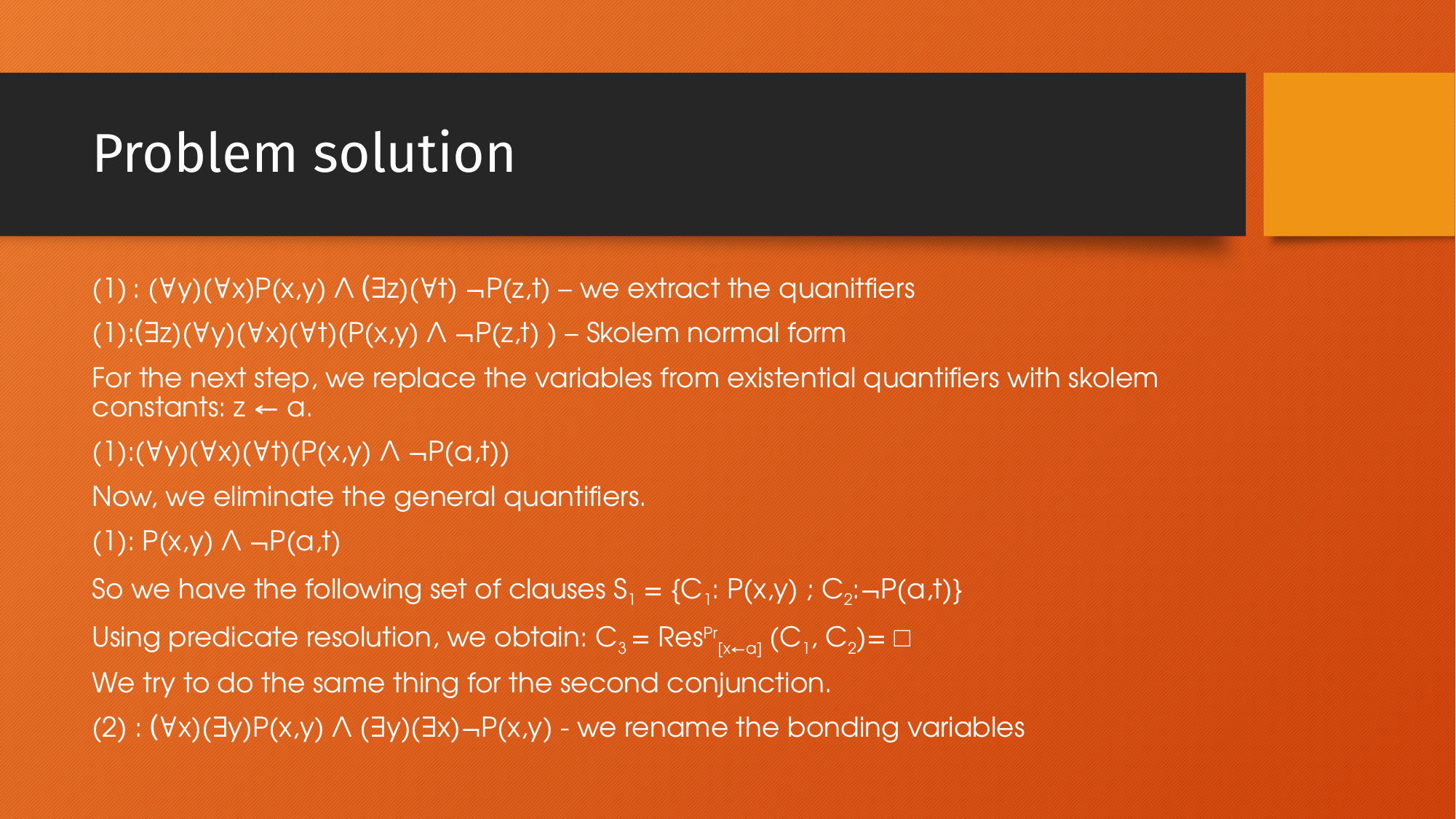

# Problem solution
: (∀y)(∀x)P(x,y) Λ (∃z)(∀t) ¬P(z,t) – we extract the quanitfiers
(1):(∃z)(∀y)(∀x)(∀t)(P(x,y) Λ ¬P(z,t) ) – Skolem normal form
For the next step, we replace the variables from existential quantifiers with skolem constants: z ← a.
(1):(∀y)(∀x)(∀t)(P(x,y) Λ ¬P(a,t))
Now, we eliminate the general quantifiers.
(1): P(x,y) Λ ¬P(a,t)
So we have the following set of clauses S1 = {C1: P(x,y) ; C2:¬P(a,t)}
Using predicate resolution, we obtain: C3 = ResPr[x←a] (C1, C2)= □
We try to do the same thing for the second conjunction.
(2) : (∀x)(∃y)P(x,y) Λ (∃y)(∃x)¬P(x,y) - we rename the bonding variables